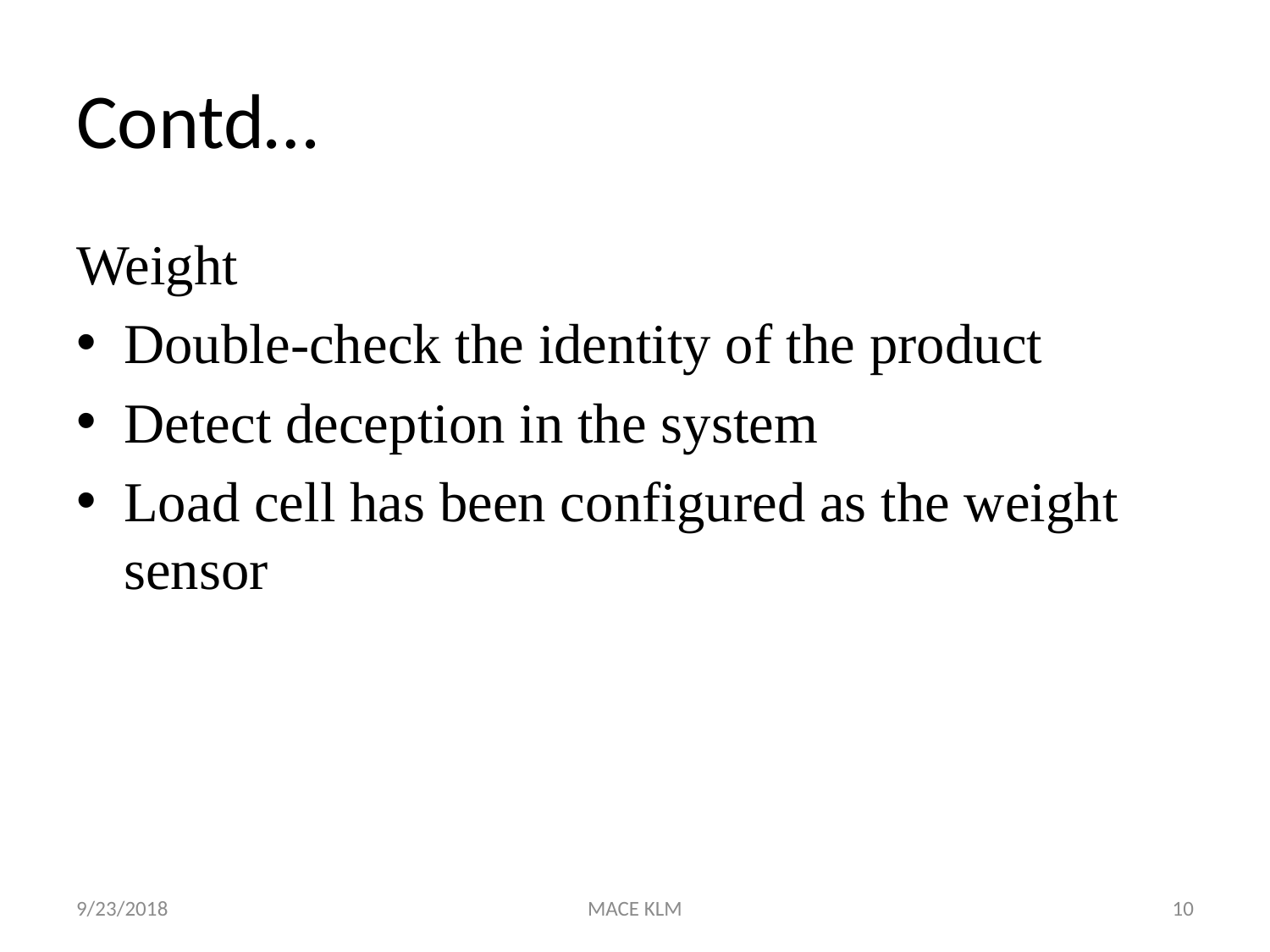

# Contd…
Weight
Double-check the identity of the product
Detect deception in the system
Load cell has been configured as the weight sensor

9/23/2018
MACE KLM
10